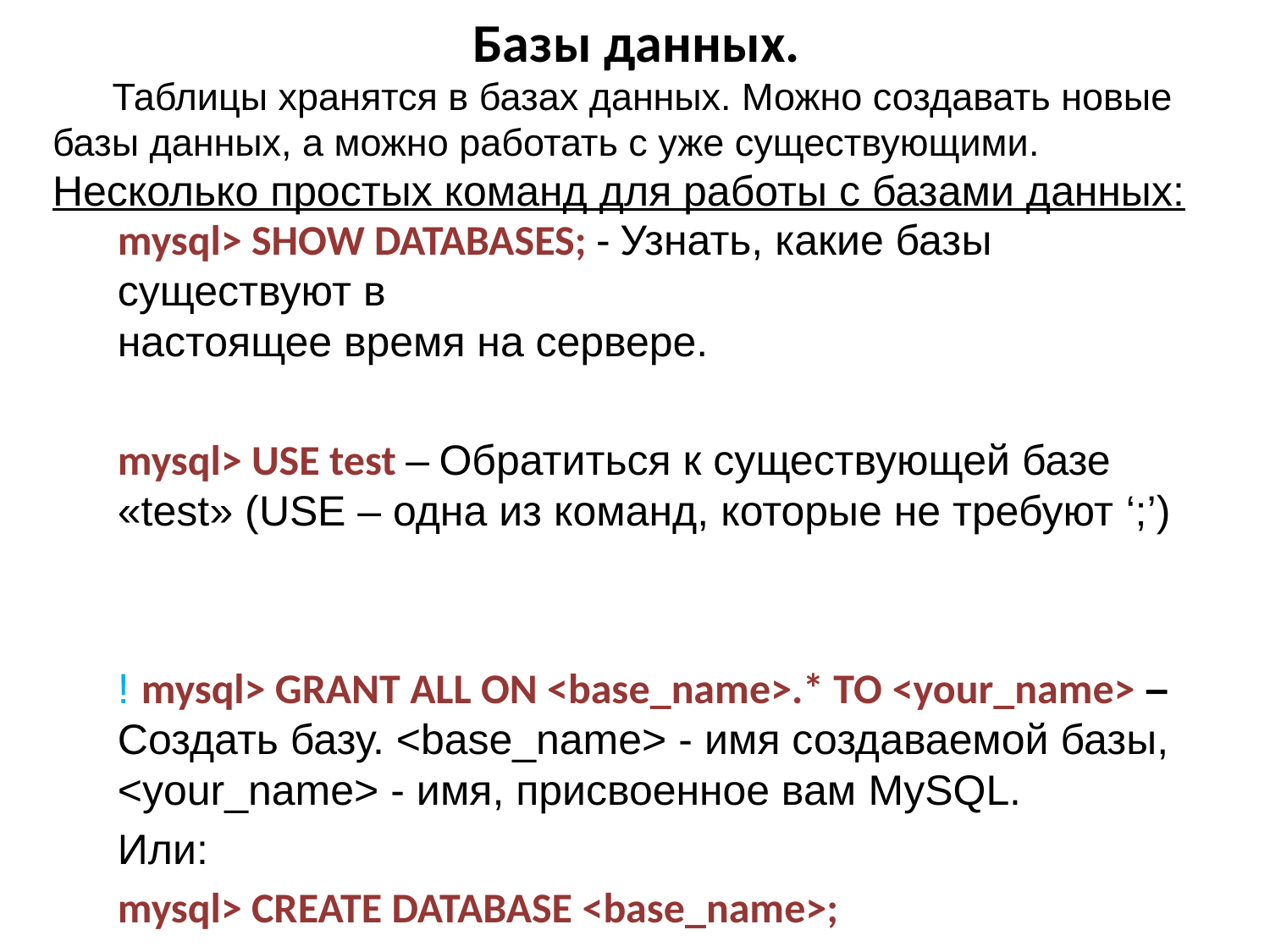

# Базы данных.
	Таблицы хранятся в базах данных. Можно создавать новые базы данных, а можно работать с уже существующими.
Несколько простых команд для работы с базами данных:

mysql> SHOW DATABASES; - Узнать, какие базы существуют в 				    	        настоящее время на сервере.

mysql> USE test – Обратиться к существующей базе «test» (USE – одна из команд, которые не требуют ‘;’)

! mysql> GRANT ALL ON <base_name>.* TO <your_name> – Создать базу. <base_name> - имя создаваемой базы, <your_name> - имя, присвоенное вам MySQL.
Или:
mysql> CREATE DATABASE <base_name>;